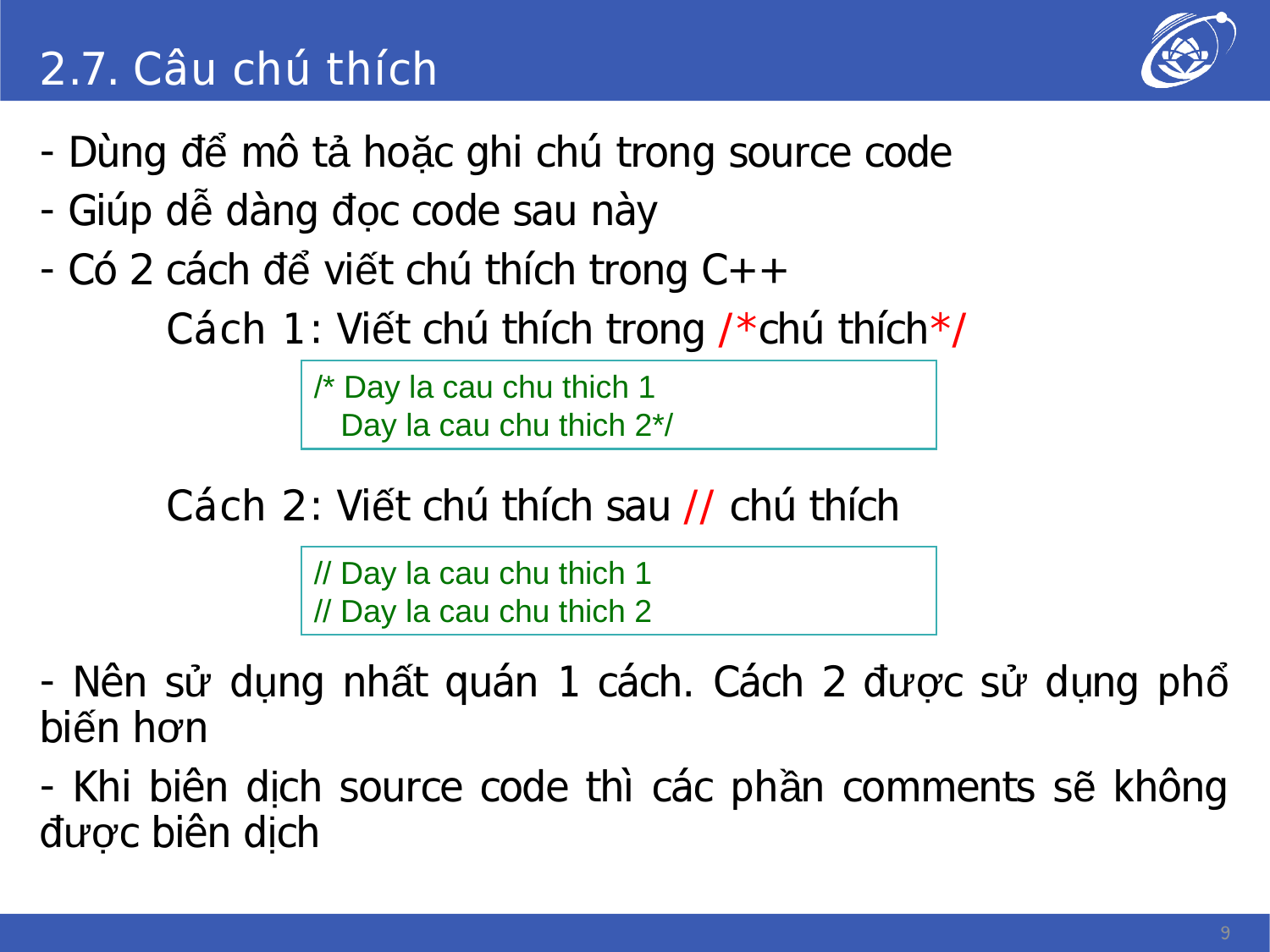

# 2.7. Câu chú thích
- Dùng để mô tả hoặc ghi chú trong source code
- Giúp dễ dàng đọc code sau này
- Có 2 cách để viết chú thích trong C++
	Cách 1: Viết chú thích trong /*chú thích*/

	Cách 2: Viết chú thích sau // chú thích

- Nên sử dụng nhất quán 1 cách. Cách 2 được sử dụng phổ biến hơn
- Khi biên dịch source code thì các phần comments sẽ không được biên dịch
/* Day la cau chu thich 1
   Day la cau chu thich 2*/
// Day la cau chu thich 1
// Day la cau chu thich 2
9